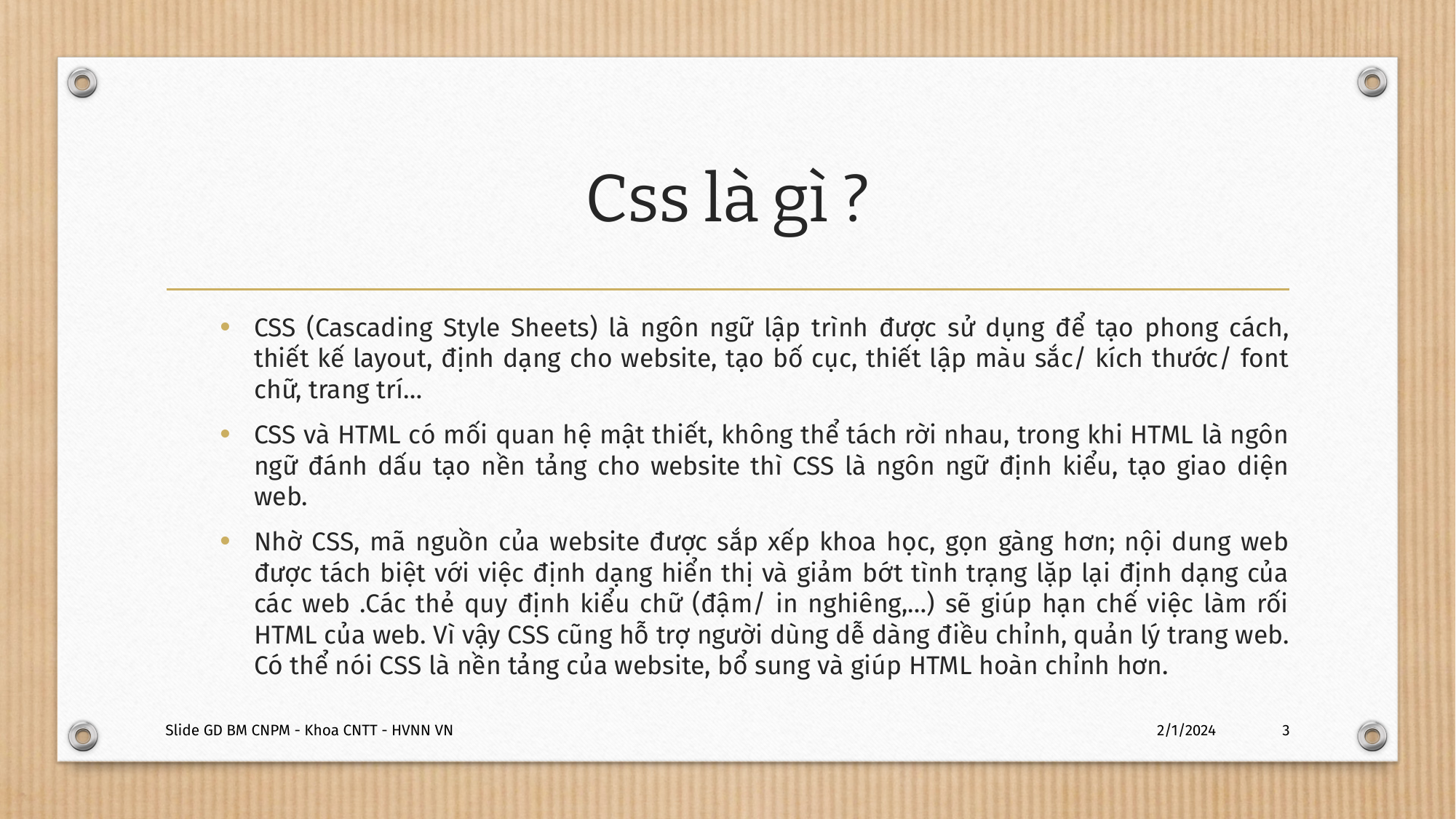

# Css là gì ?
CSS (Cascading Style Sheets) là ngôn ngữ lập trình được sử dụng để tạo phong cách, thiết kế layout, định dạng cho website, tạo bố cục, thiết lập màu sắc/ kích thước/ font chữ, trang trí…
CSS và HTML có mối quan hệ mật thiết, không thể tách rời nhau, trong khi HTML là ngôn ngữ đánh dấu tạo nền tảng cho website thì CSS là ngôn ngữ định kiểu, tạo giao diện web.
Nhờ CSS, mã nguồn của website được sắp xếp khoa học, gọn gàng hơn; nội dung web được tách biệt với việc định dạng hiển thị và giảm bớt tình trạng lặp lại định dạng của các web .Các thẻ quy định kiểu chữ (đậm/ in nghiêng,…) sẽ giúp hạn chế việc làm rối HTML của web. Vì vậy CSS cũng hỗ trợ người dùng dễ dàng điều chỉnh, quản lý trang web. Có thể nói CSS là nền tảng của website, bổ sung và giúp HTML hoàn chỉnh hơn.

Slide GD BM CNPM - Khoa CNTT - HVNN VN
2/1/2024
3